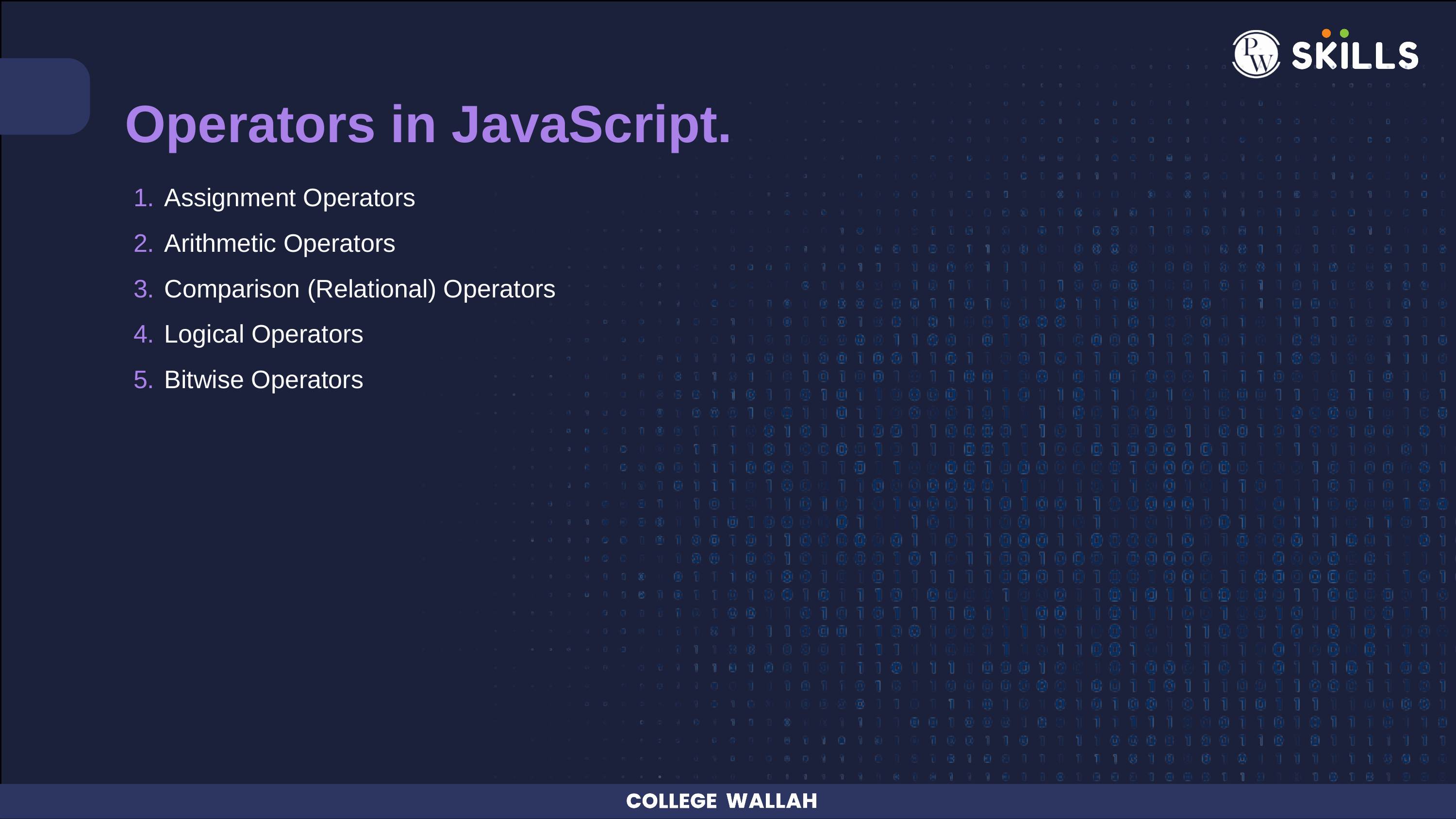

Operators in JavaScript.
Assignment Operators
Arithmetic Operators
Comparison (Relational) Operators
Logical Operators
Bitwise Operators